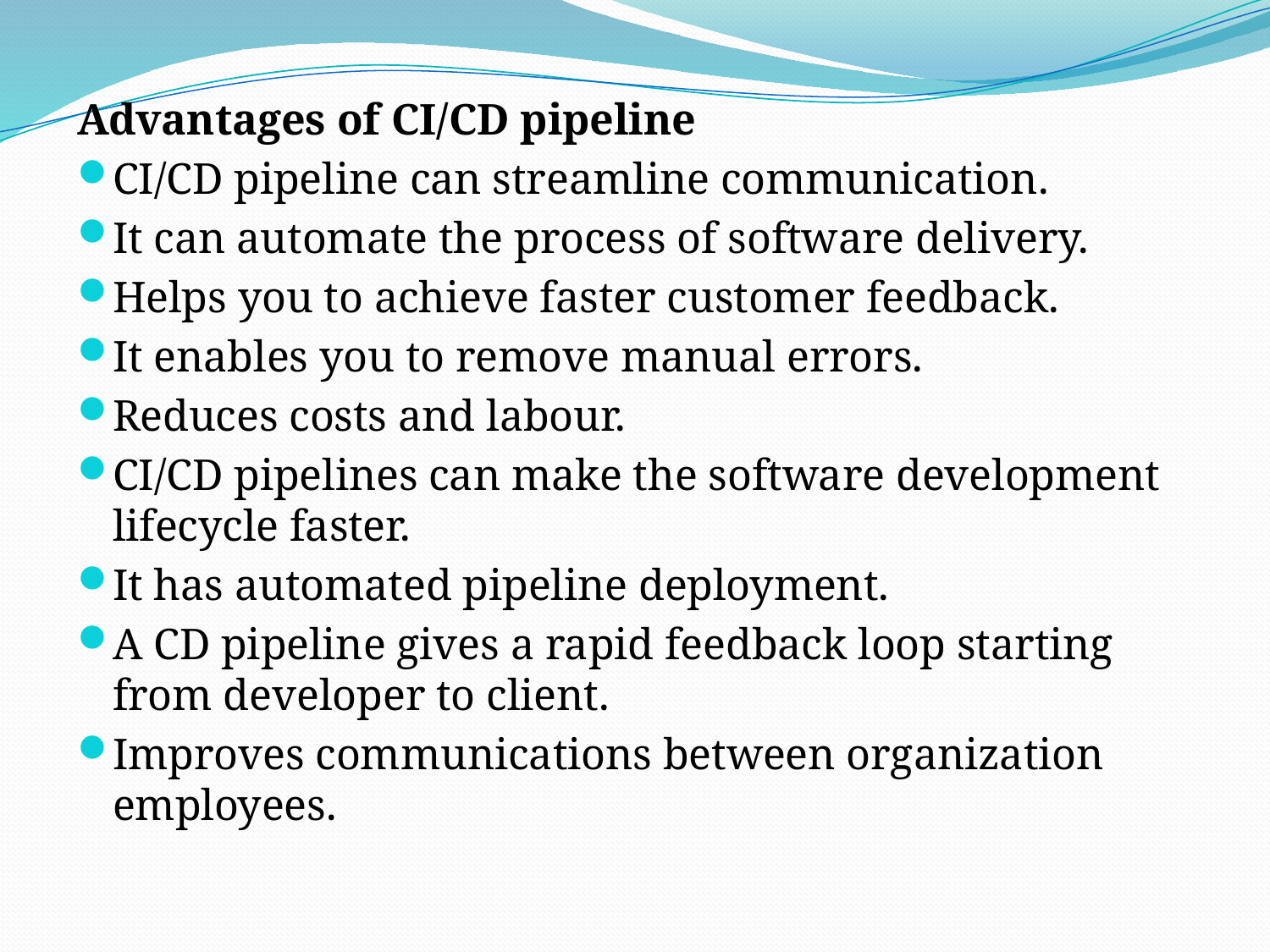

Advantages of CI/CD pipeline
CI/CD pipeline can streamline communication.
It can automate the process of software delivery.
Helps you to achieve faster customer feedback.
It enables you to remove manual errors.
Reduces costs and labour.
CI/CD pipelines can make the software development lifecycle faster.
It has automated pipeline deployment.
A CD pipeline gives a rapid feedback loop starting from developer to client.
Improves communications between organization employees.